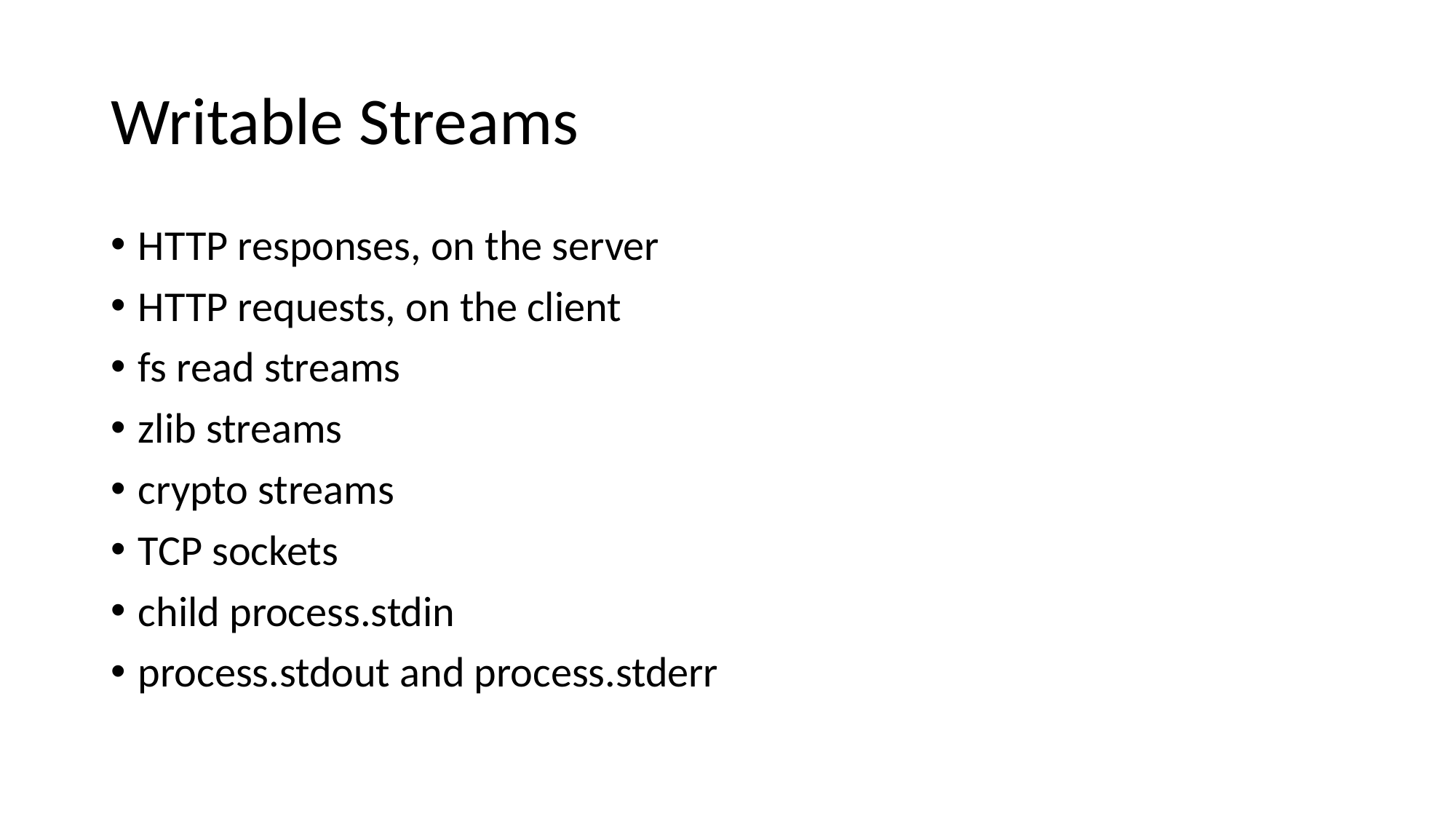

# Writable Streams
HTTP responses, on the server
HTTP requests, on the client
fs read streams
zlib streams
crypto streams
TCP sockets
child process.stdin
process.stdout and process.stderr